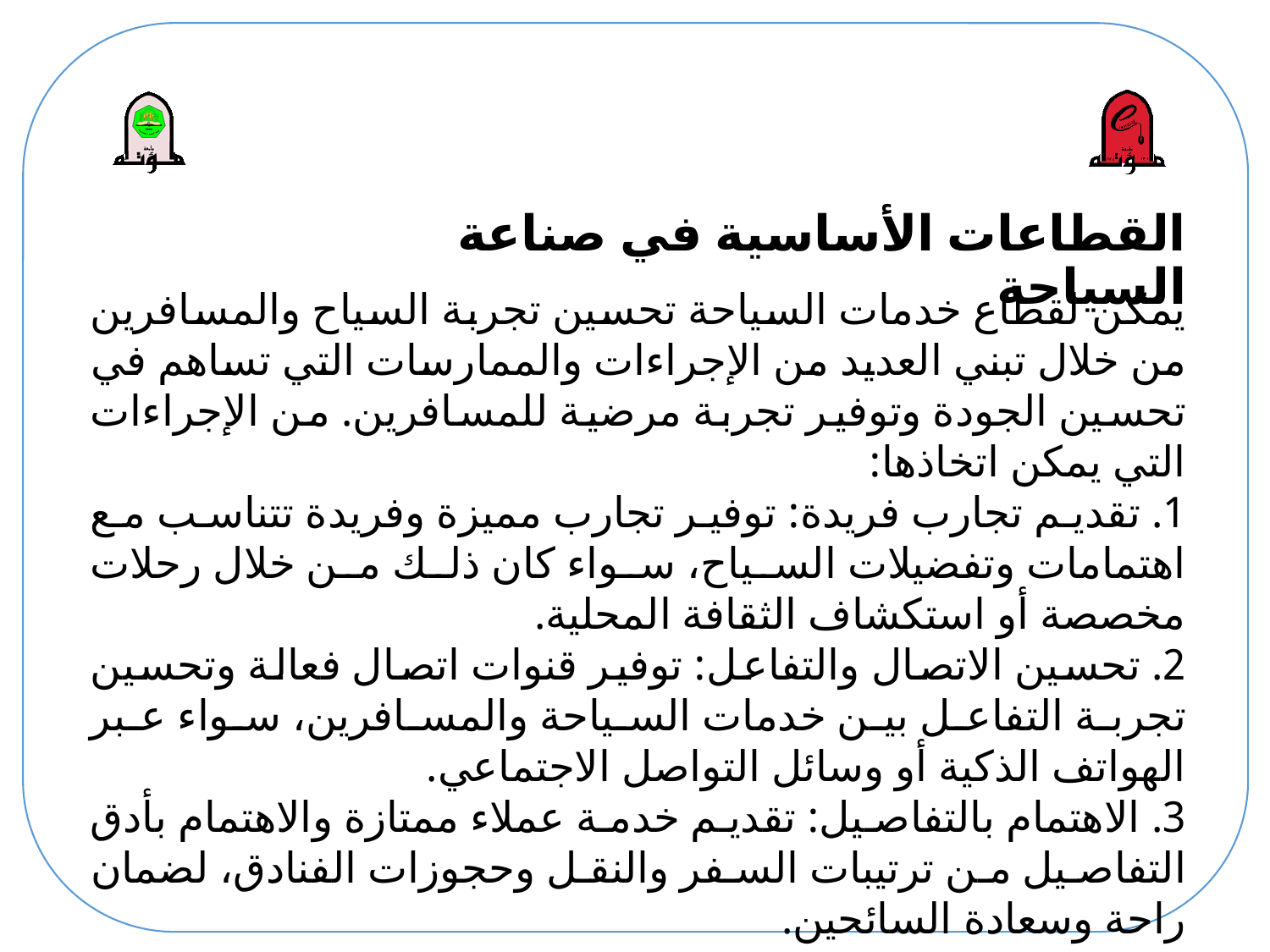

# القطاعات الأساسية في صناعة السياحة
يمكن لقطاع خدمات السياحة تحسين تجربة السياح والمسافرين من خلال تبني العديد من الإجراءات والممارسات التي تساهم في تحسين الجودة وتوفير تجربة مرضية للمسافرين. من الإجراءات التي يمكن اتخاذها:
1. تقديم تجارب فريدة: توفير تجارب مميزة وفريدة تتناسب مع اهتمامات وتفضيلات السياح، سواء كان ذلك من خلال رحلات مخصصة أو استكشاف الثقافة المحلية.
2. تحسين الاتصال والتفاعل: توفير قنوات اتصال فعالة وتحسين تجربة التفاعل بين خدمات السياحة والمسافرين، سواء عبر الهواتف الذكية أو وسائل التواصل الاجتماعي.
3. الاهتمام بالتفاصيل: تقديم خدمة عملاء ممتازة والاهتمام بأدق التفاصيل من ترتيبات السفر والنقل وحجوزات الفنادق، لضمان راحة وسعادة السائحين.